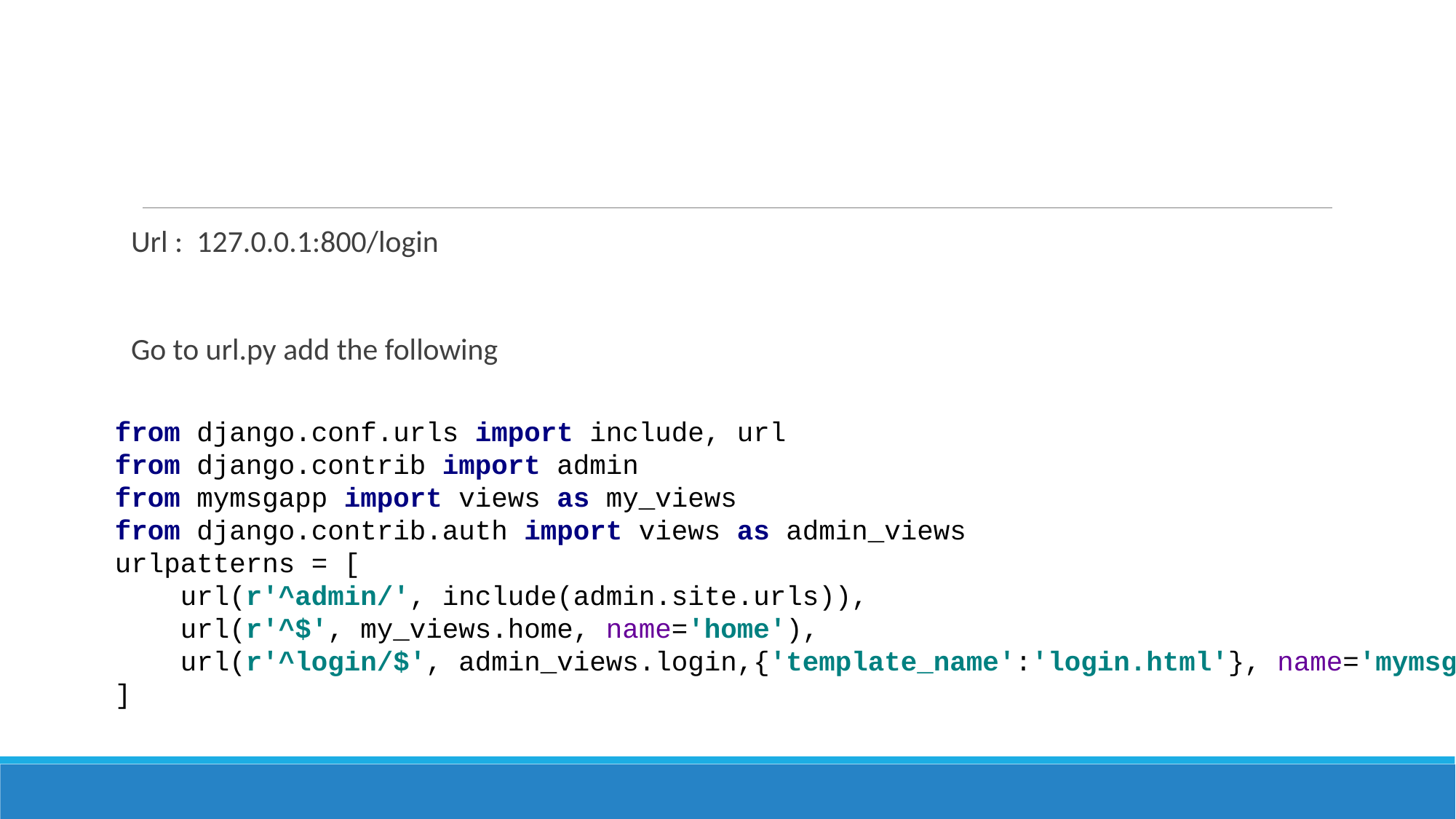

#
Url :  127.0.0.1:800/login

Go to url.py add the following

from django.conf.urls import include, url
from django.contrib import admin
from mymsgapp import views as my_views
from django.contrib.auth import views as admin_views
urlpatterns = [
    url(r'^admin/', include(admin.site.urls)),
    url(r'^$', my_views.home, name='home'),
    url(r'^login/$', admin_views.login,{'template_name':'login.html'}, name='mymsgsite_login'),
]